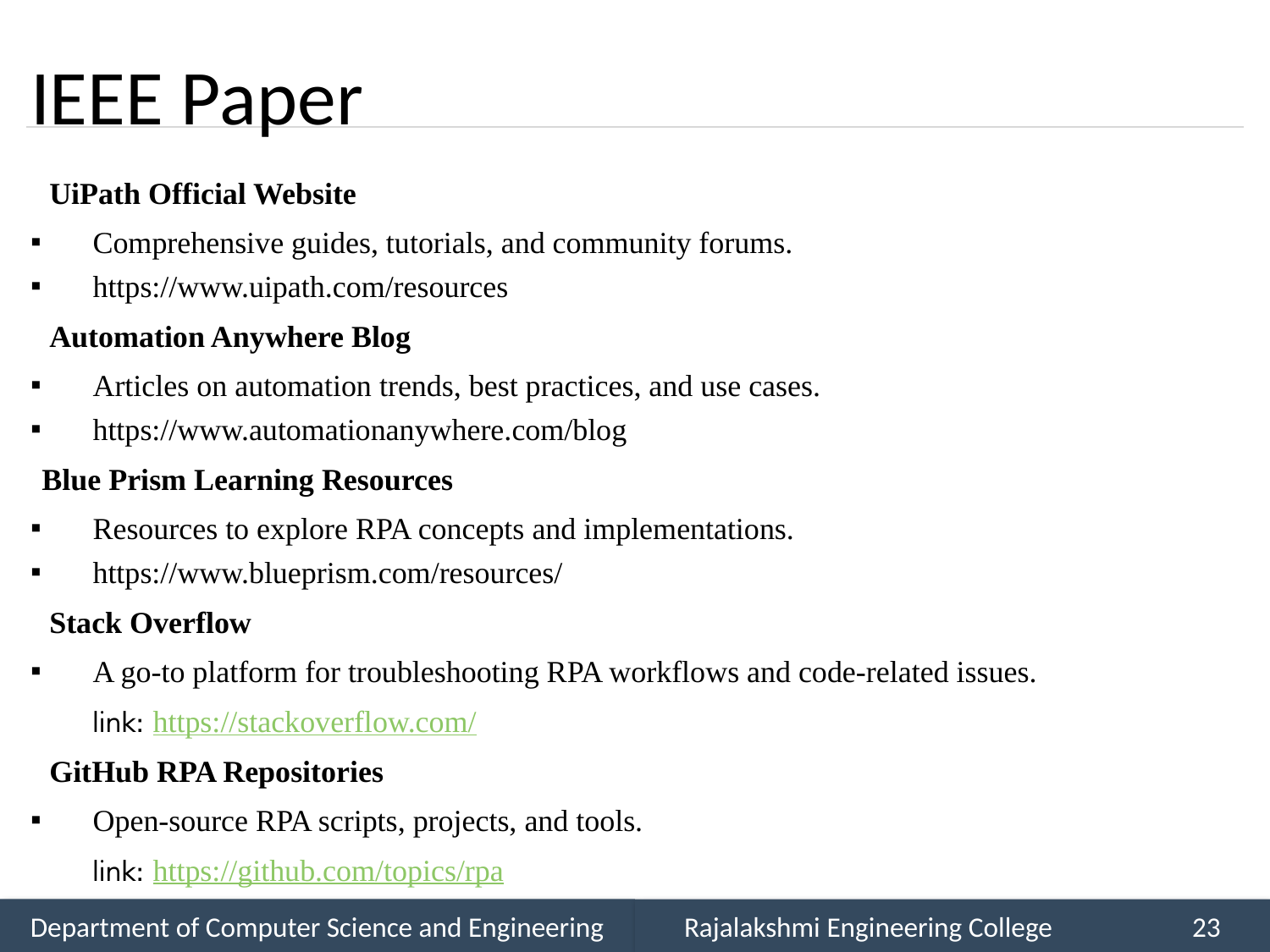

# IEEE Paper
 UiPath Official Website
Comprehensive guides, tutorials, and community forums.
https://www.uipath.com/resources
 Automation Anywhere Blog
Articles on automation trends, best practices, and use cases.
https://www.automationanywhere.com/blog
Blue Prism Learning Resources
Resources to explore RPA concepts and implementations.
https://www.blueprism.com/resources/
 Stack Overflow
A go-to platform for troubleshooting RPA workflows and code-related issues.
link: https://stackoverflow.com/
 GitHub RPA Repositories
Open-source RPA scripts, projects, and tools.
link: https://github.com/topics/rpa